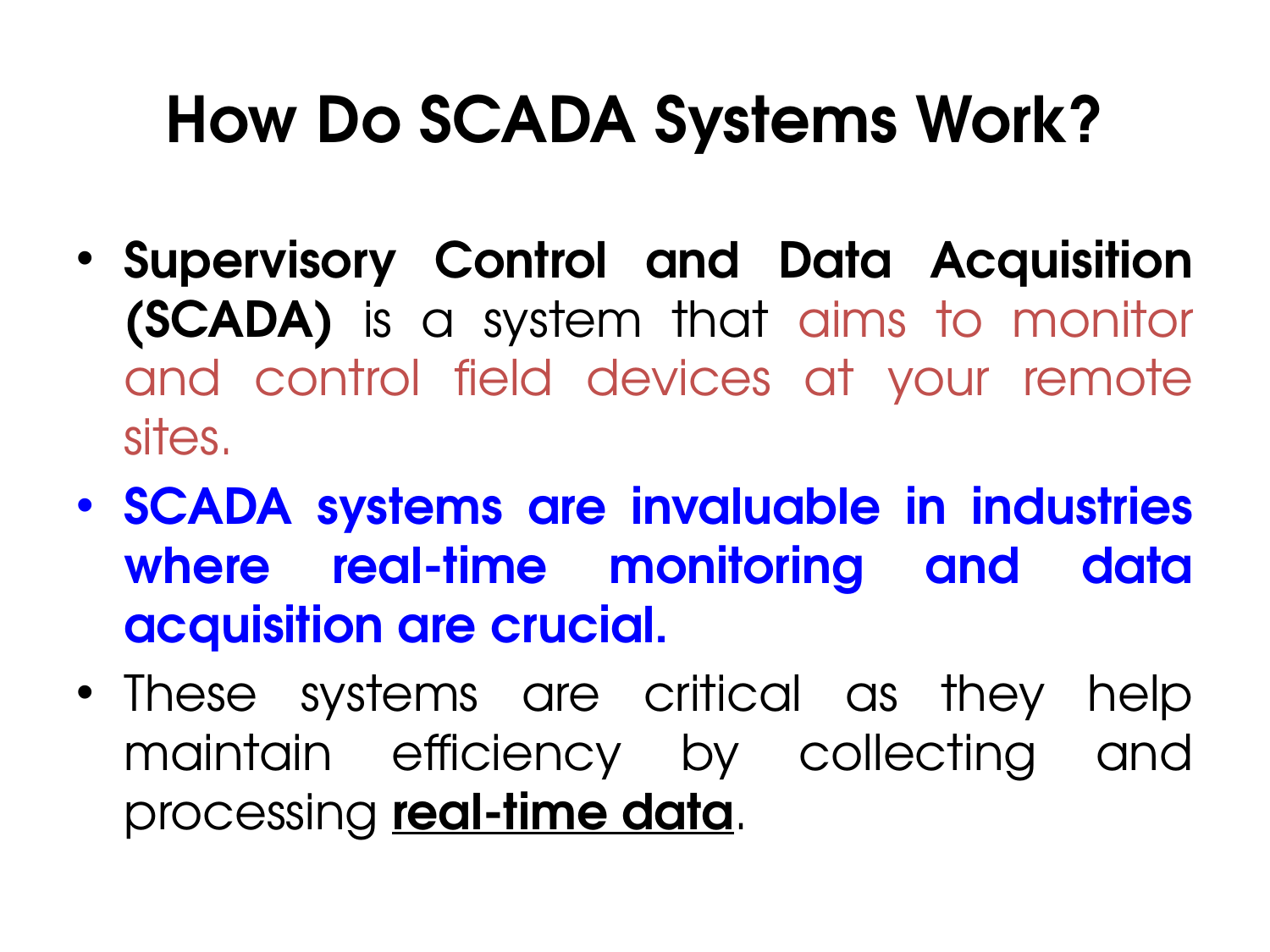

# How Do SCADA Systems Work?
Supervisory Control and Data Acquisition (SCADA) is a system that aims to monitor and control field devices at your remote sites.
SCADA systems are invaluable in industries where real-time monitoring and data acquisition are crucial.
These systems are critical as they help maintain efficiency by collecting and processing real-time data.